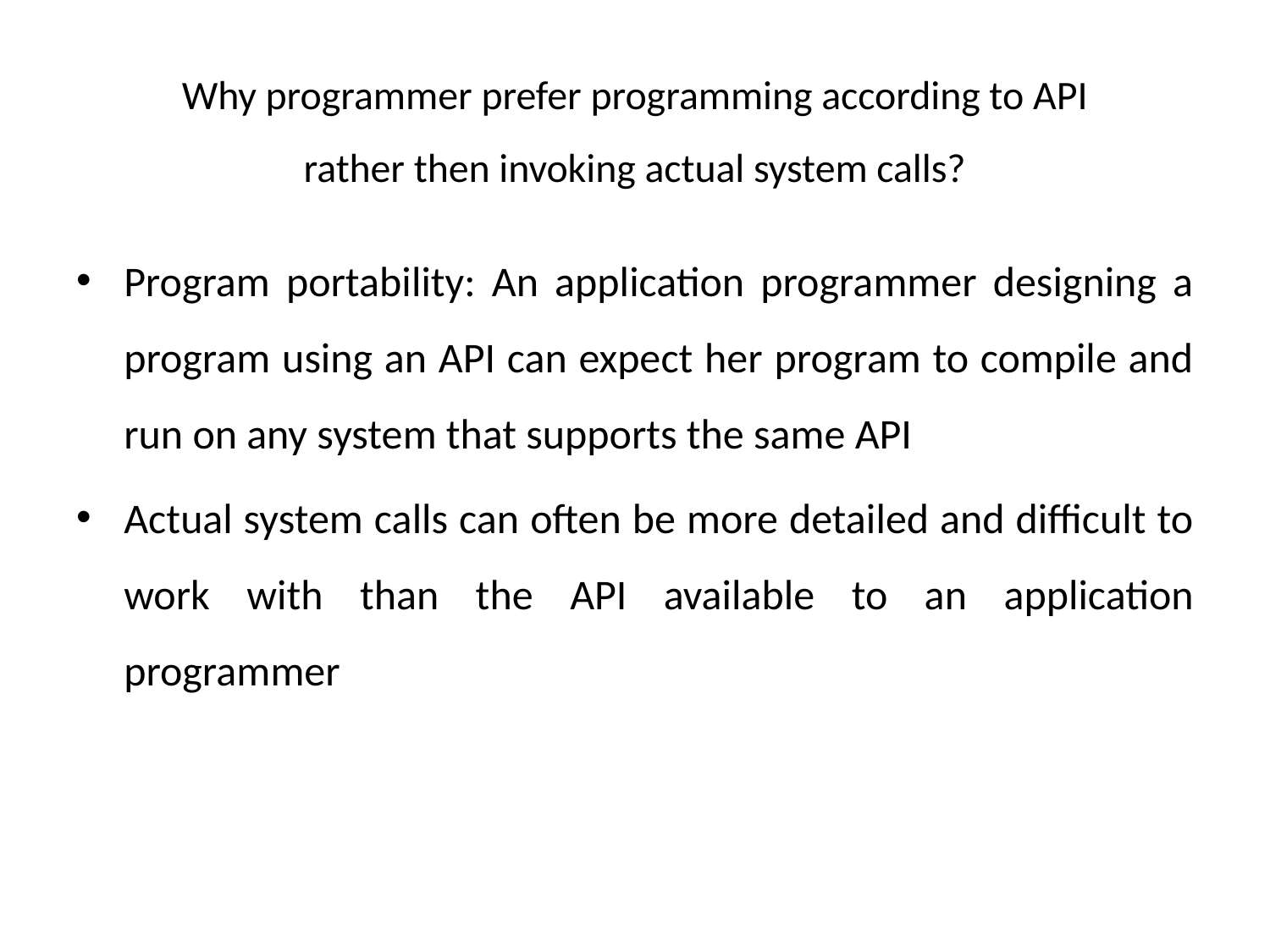

# Why programmer prefer programming according to API rather then invoking actual system calls?
Program portability: An application programmer designing a program using an API can expect her program to compile and run on any system that supports the same API
Actual system calls can often be more detailed and difficult to work with than the API available to an application programmer